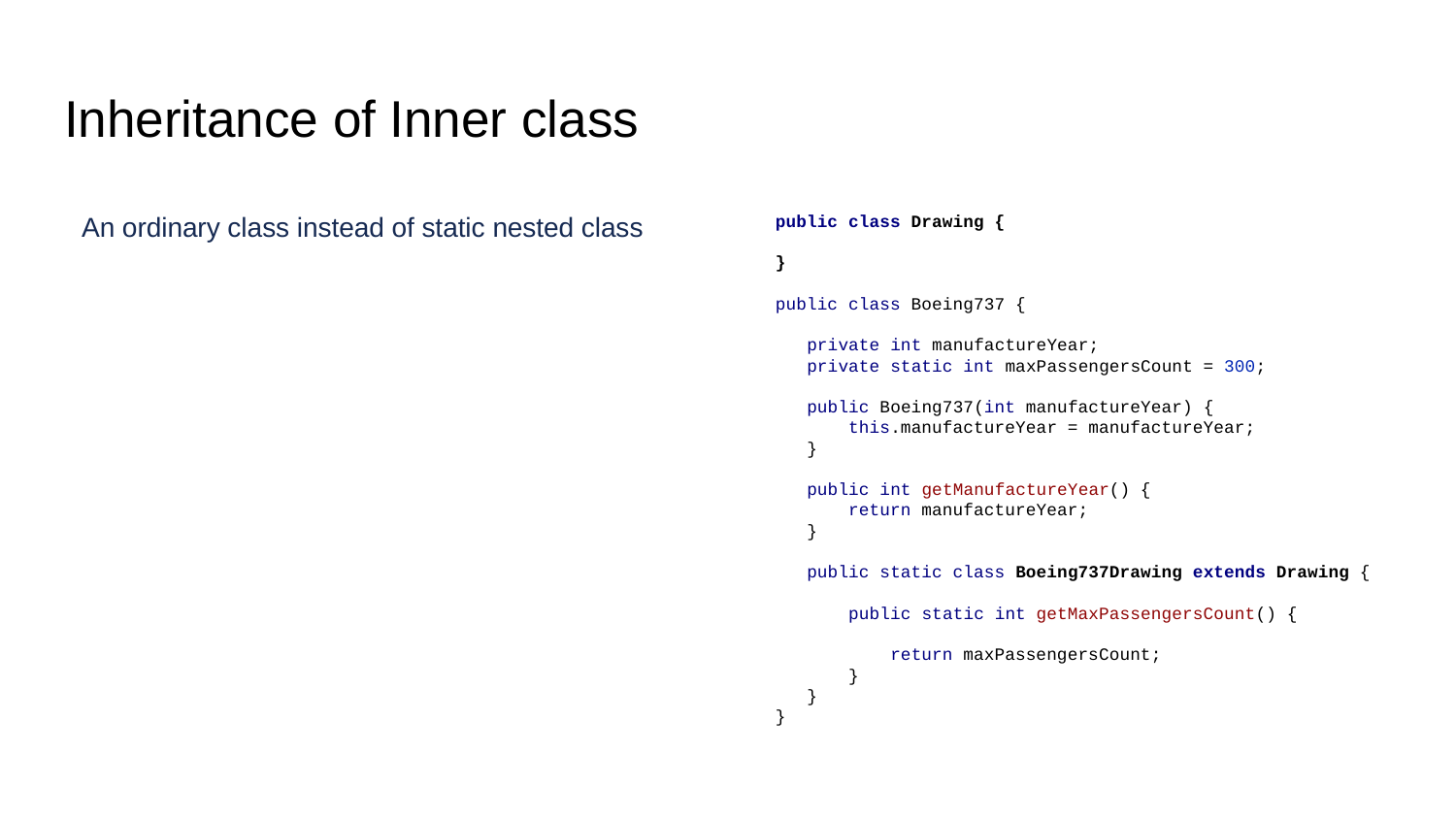

# Inheritance of Inner class
An ordinary class instead of static nested class
public class Drawing {

}

public class Boeing737 {

   private int manufactureYear;
   private static int maxPassengersCount = 300;

   public Boeing737(int manufactureYear) {
       this.manufactureYear = manufactureYear;
   }

   public int getManufactureYear() {
       return manufactureYear;
   }

   public static class Boeing737Drawing extends Drawing {

       public static int getMaxPassengersCount() {

           return maxPassengersCount;
       }
   }
}